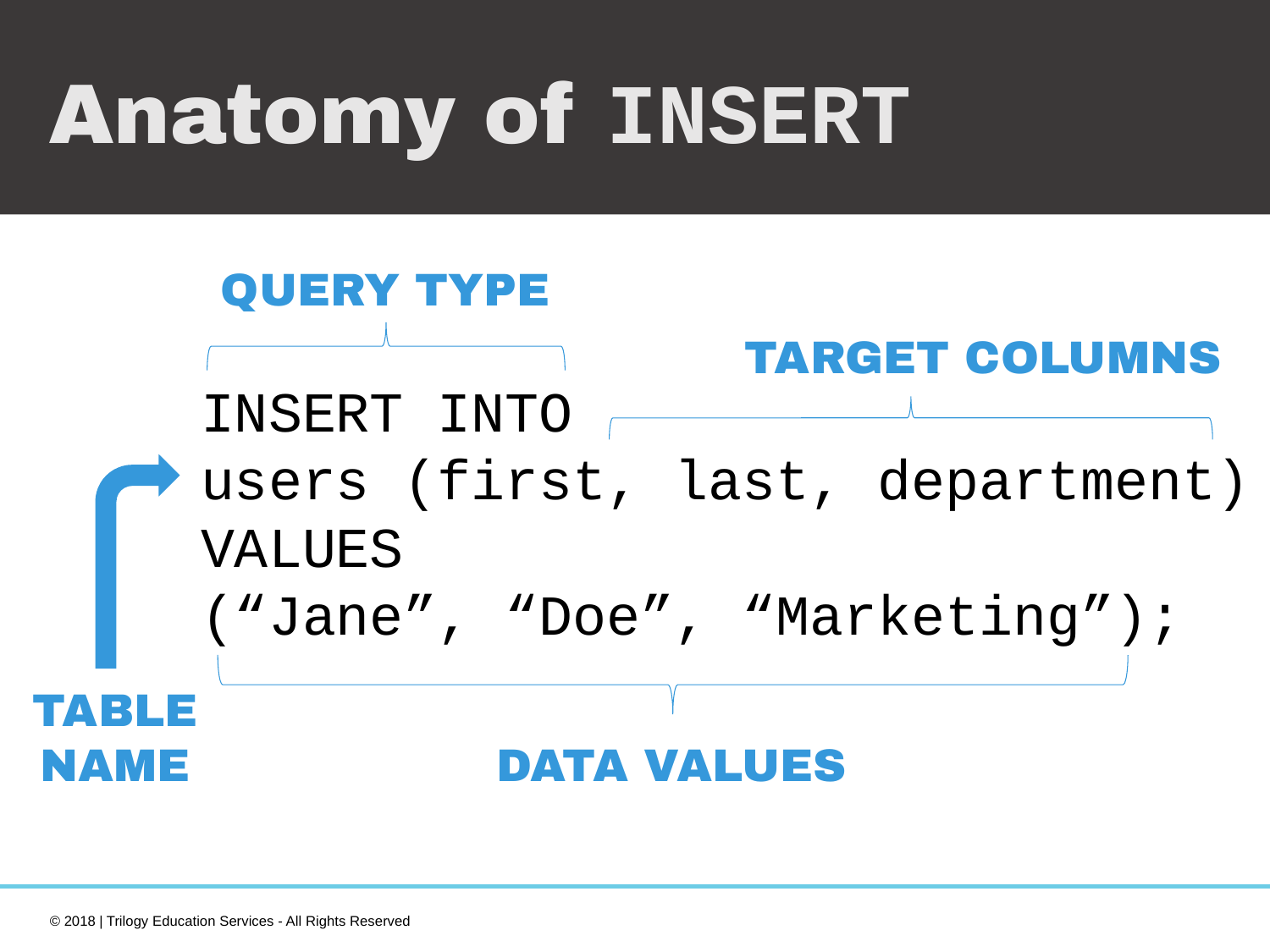

Anatomy of INSERT

QUERY TYPE
TARGET COLUMNS
INSERT INTO
users (first, last, department)
VALUES
(“Jane”, “Doe”, “Marketing”);

TABLE
NAME
DATA VALUES